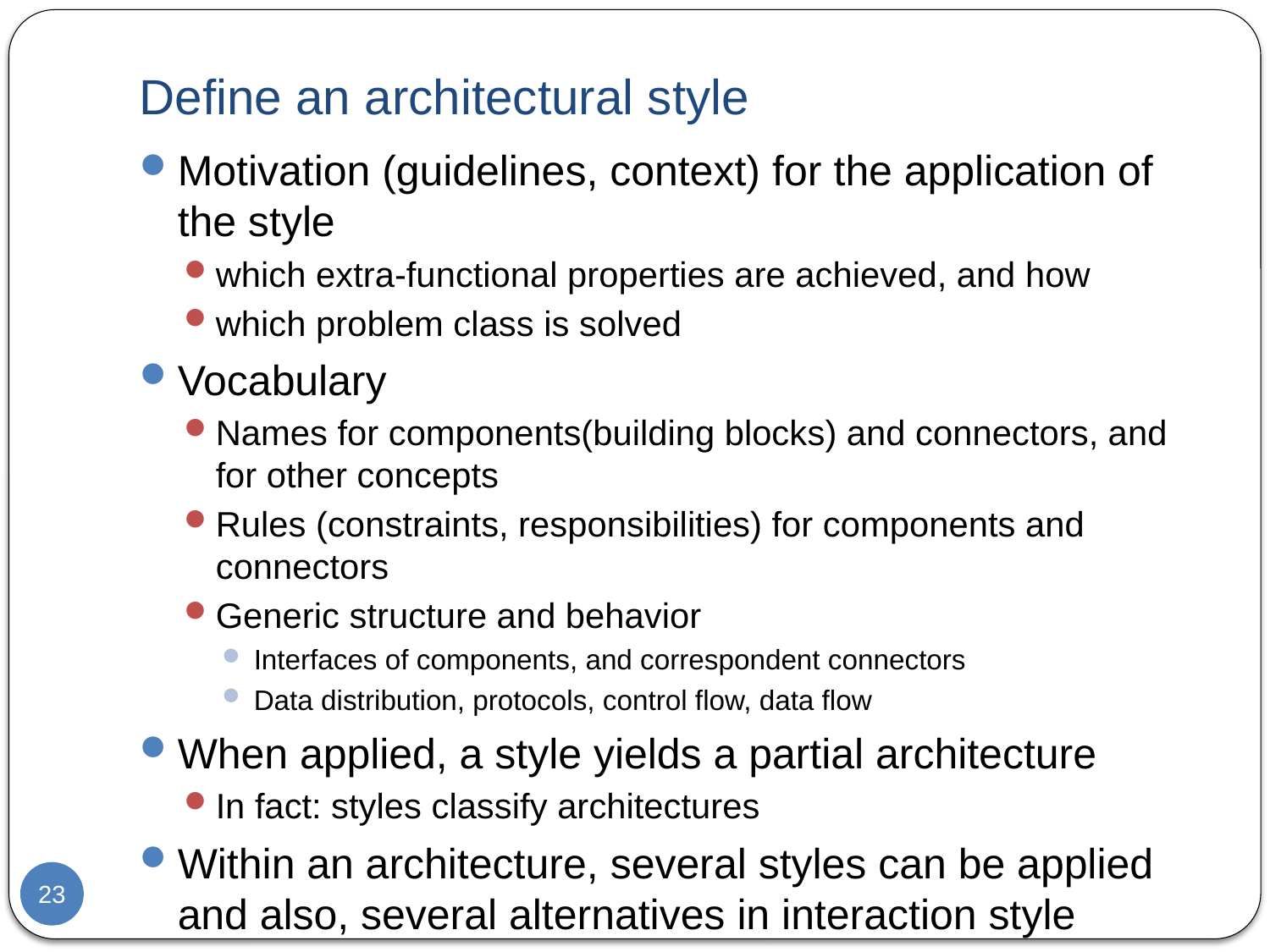

# Define an architectural style
Motivation (guidelines, context) for the application of the style
which extra-functional properties are achieved, and how
which problem class is solved
Vocabulary
Names for components(building blocks) and connectors, and for other concepts
Rules (constraints, responsibilities) for components and connectors
Generic structure and behavior
Interfaces of components, and correspondent connectors
Data distribution, protocols, control flow, data flow
When applied, a style yields a partial architecture
In fact: styles classify architectures
Within an architecture, several styles can be applied and also, several alternatives in interaction style
23